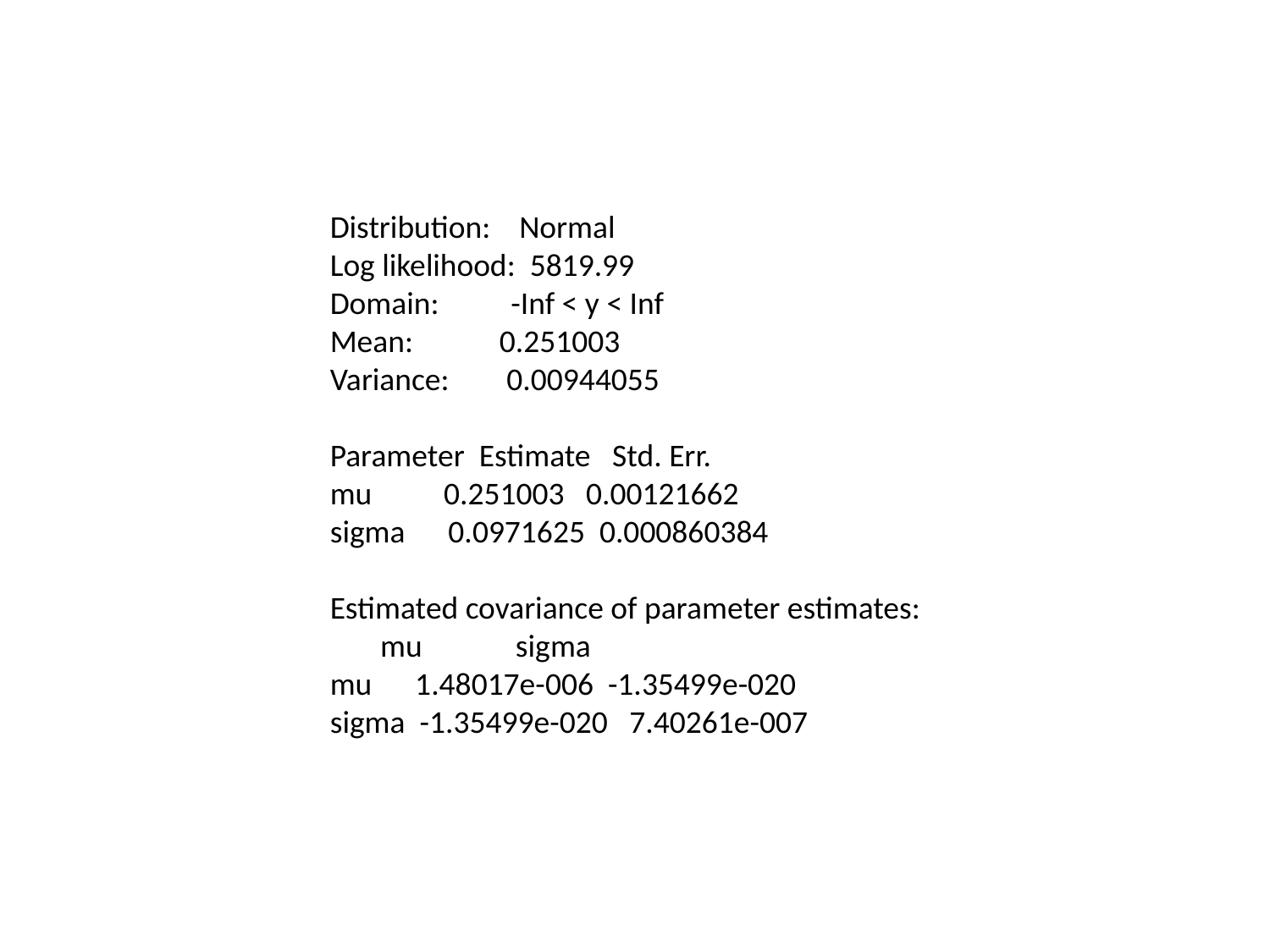

Distribution:    Normal
Log likelihood:  5819.99
Domain:          -Inf < y < Inf
Mean:            0.251003
Variance:        0.00944055

Parameter  Estimate   Std. Err.
mu          0.251003   0.00121662
sigma      0.0971625  0.000860384

Estimated covariance of parameter estimates:
       mu             sigma
mu      1.48017e-006  -1.35499e-020
sigma  -1.35499e-020   7.40261e-007